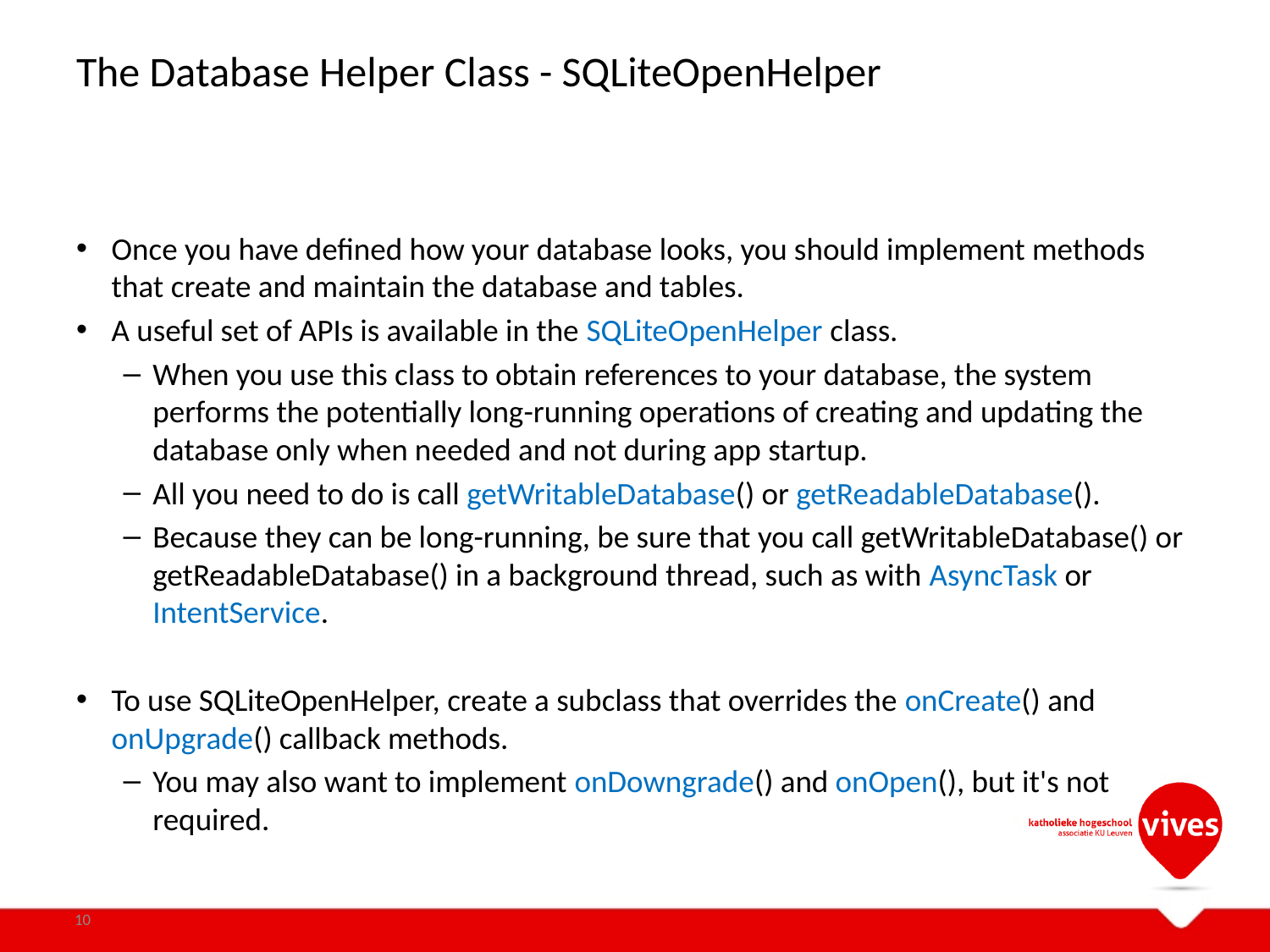

# The Database Helper Class - SQLiteOpenHelper
Once you have defined how your database looks, you should implement methods that create and maintain the database and tables.
A useful set of APIs is available in the SQLiteOpenHelper class.
When you use this class to obtain references to your database, the system performs the potentially long-running operations of creating and updating the database only when needed and not during app startup.
All you need to do is call getWritableDatabase() or getReadableDatabase().
Because they can be long-running, be sure that you call getWritableDatabase() or getReadableDatabase() in a background thread, such as with AsyncTask or IntentService.

To use SQLiteOpenHelper, create a subclass that overrides the onCreate() and onUpgrade() callback methods.
You may also want to implement onDowngrade() and onOpen(), but it's not required.
10